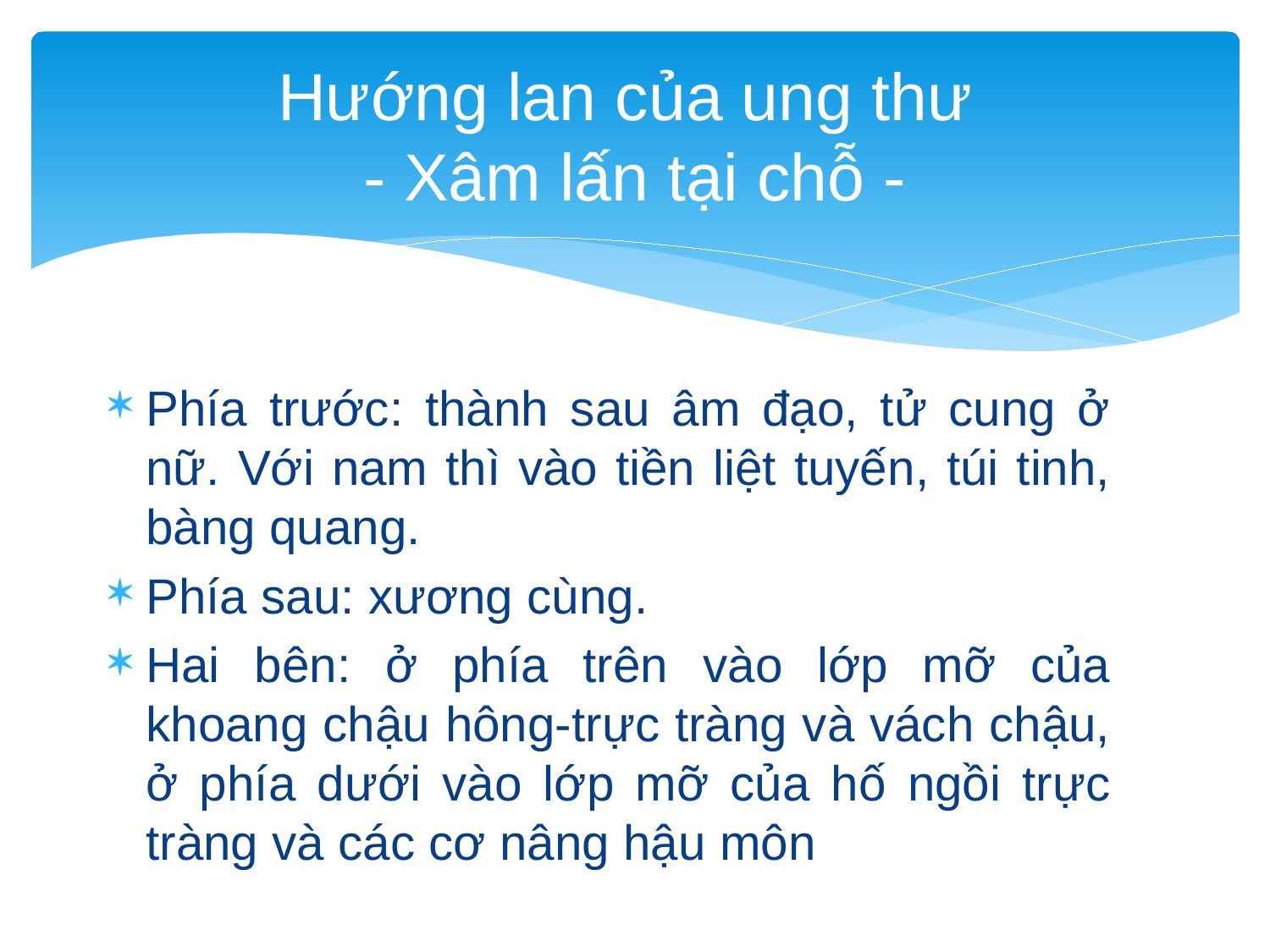

# Hướng lan của ung thư - Xâm lấn tại chỗ -
Phía trước: thành sau âm đạo, tử cung ở nữ. Với nam thì vào tiền liệt tuyến, túi tinh, bàng quang.
Phía sau: xương cùng.
Hai bên: ở phía trên vào lớp mỡ của khoang chậu hông-trực tràng và vách chậu, ở phía dưới vào lớp mỡ của hố ngồi trực tràng và các cơ nâng hậu môn